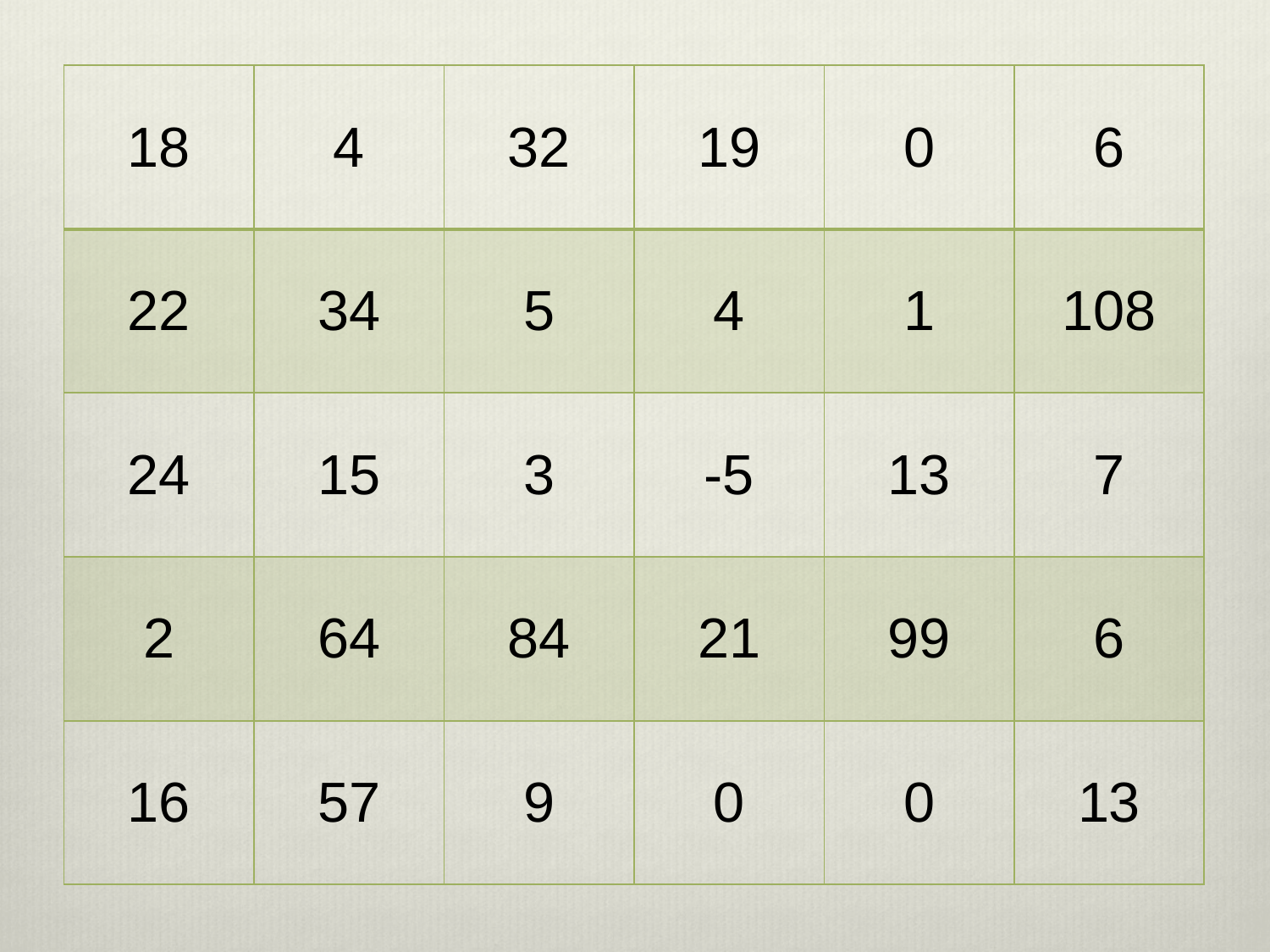

| 18 | 4 | 32 | 19 | 0 | 6 |
| --- | --- | --- | --- | --- | --- |
| 22 | 34 | 5 | 4 | 1 | 108 |
| 24 | 15 | 3 | -5 | 13 | 7 |
| 2 | 64 | 84 | 21 | 99 | 6 |
| 16 | 57 | 9 | 0 | 0 | 13 |